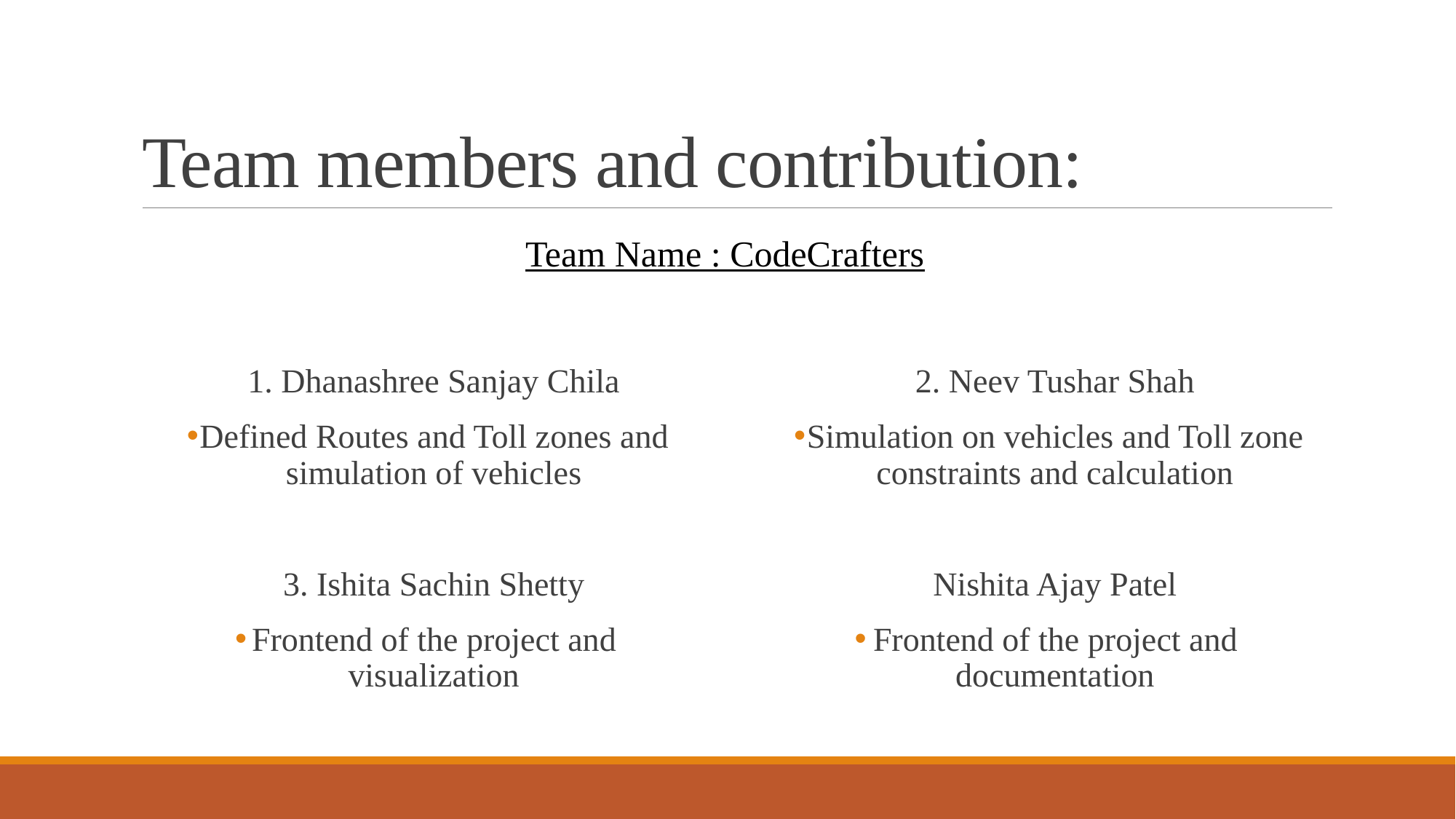

# Team members and contribution:
Team Name : CodeCrafters

1. Dhanashree Sanjay Chila
Defined Routes and Toll zones and simulation of vehicles

3. Ishita Sachin Shetty
Frontend of the project and visualization

2. Neev Tushar Shah
Simulation on vehicles and Toll zone constraints and calculation

Nishita Ajay Patel
Frontend of the project and documentation